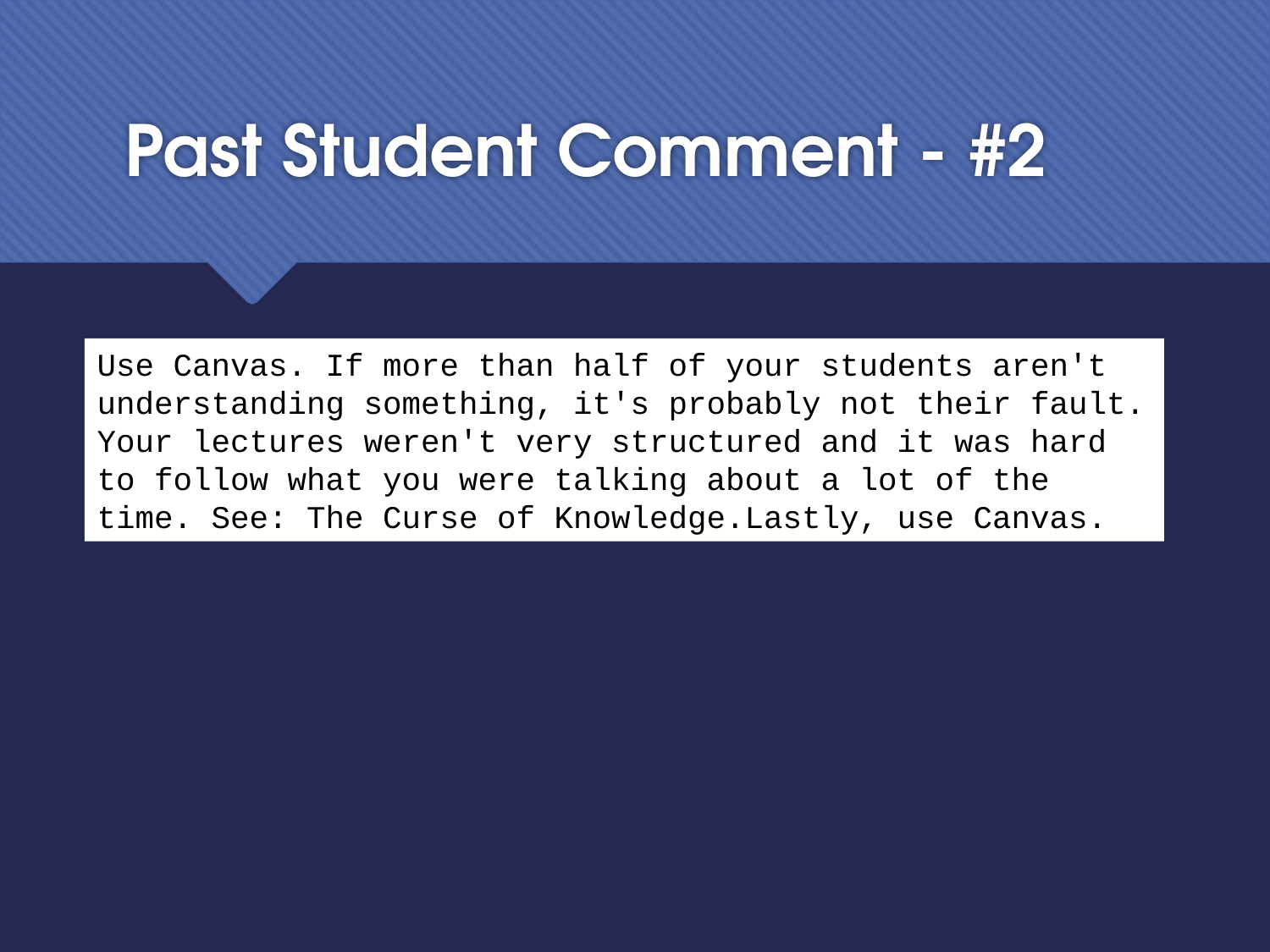

# Past Student Comment - #2
Use Canvas. If more than half of your students aren't understanding something, it's probably not their fault. Your lectures weren't very structured and it was hard to follow what you were talking about a lot of the time. See: The Curse of Knowledge.Lastly, use Canvas.